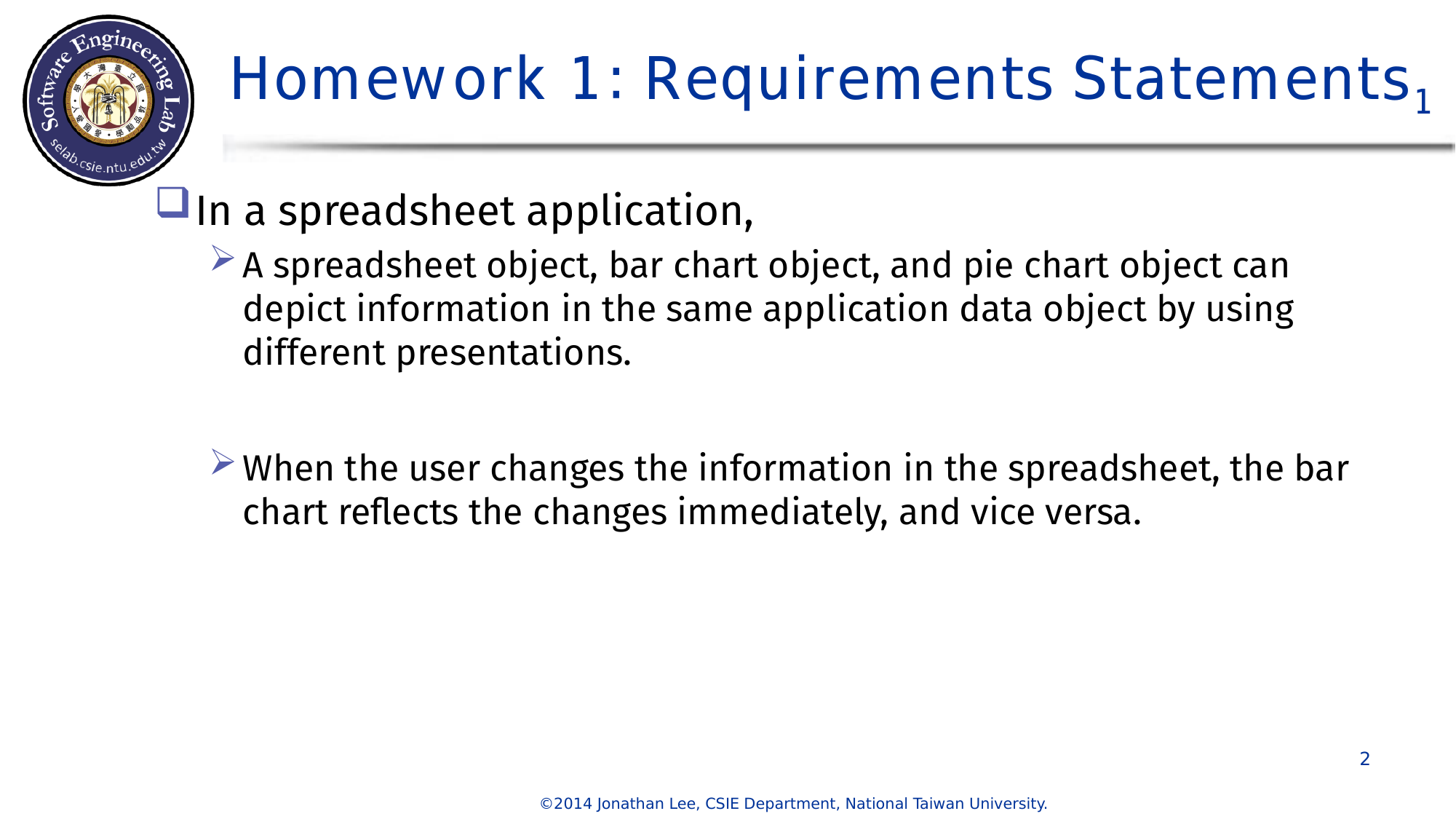

# Homework 1: Requirements Statements1
In a spreadsheet application,
A spreadsheet object, bar chart object, and pie chart object can depict information in the same application data object by using different presentations.

When the user changes the information in the spreadsheet, the bar chart reflects the changes immediately, and vice versa.
2